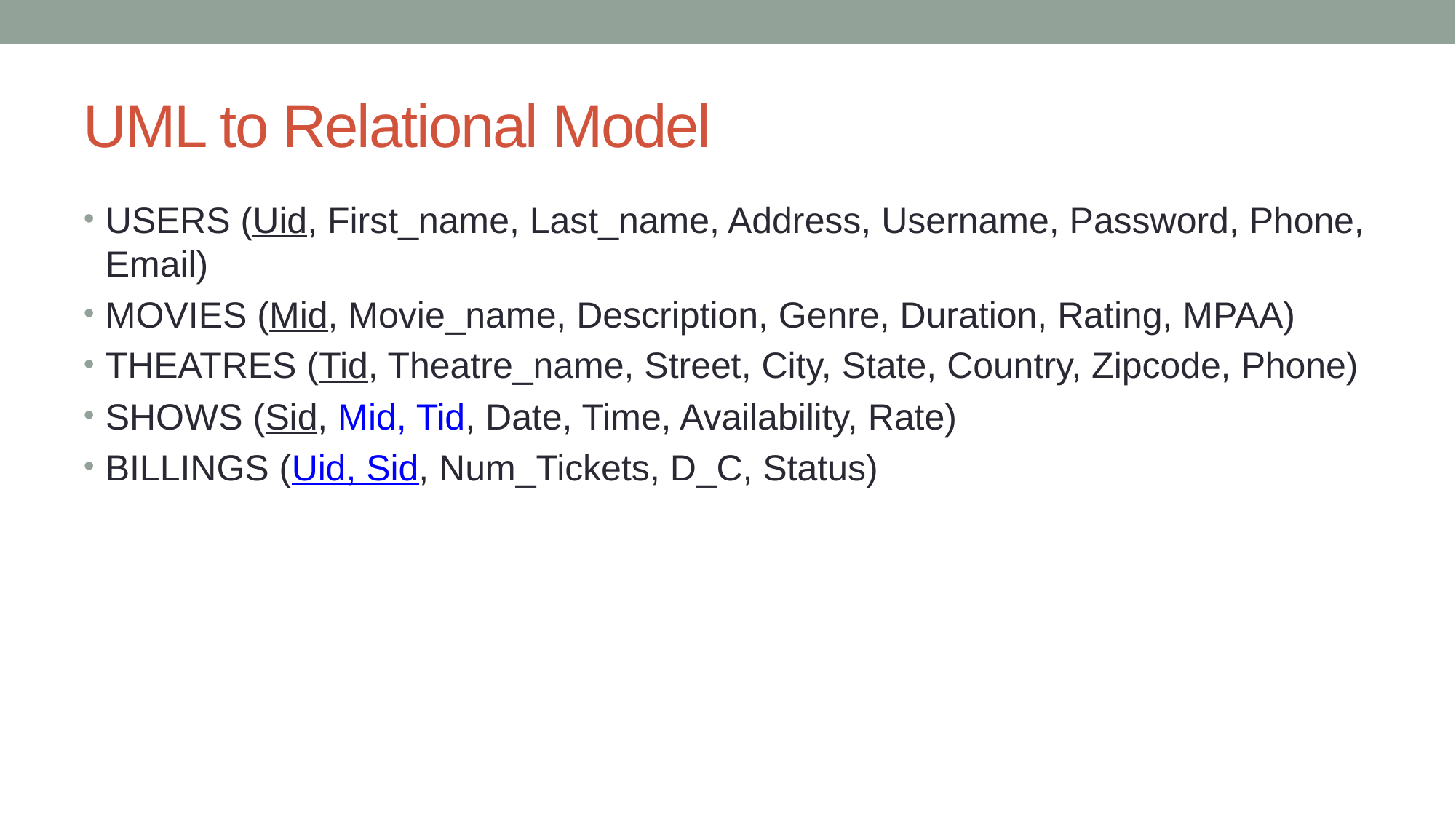

# UML to Relational Model
USERS (Uid, First_name, Last_name, Address, Username, Password, Phone, Email)
MOVIES (Mid, Movie_name, Description, Genre, Duration, Rating, MPAA)
THEATRES (Tid, Theatre_name, Street, City, State, Country, Zipcode, Phone)
SHOWS (Sid, Mid, Tid, Date, Time, Availability, Rate)
BILLINGS (Uid, Sid, Num_Tickets, D_C, Status)